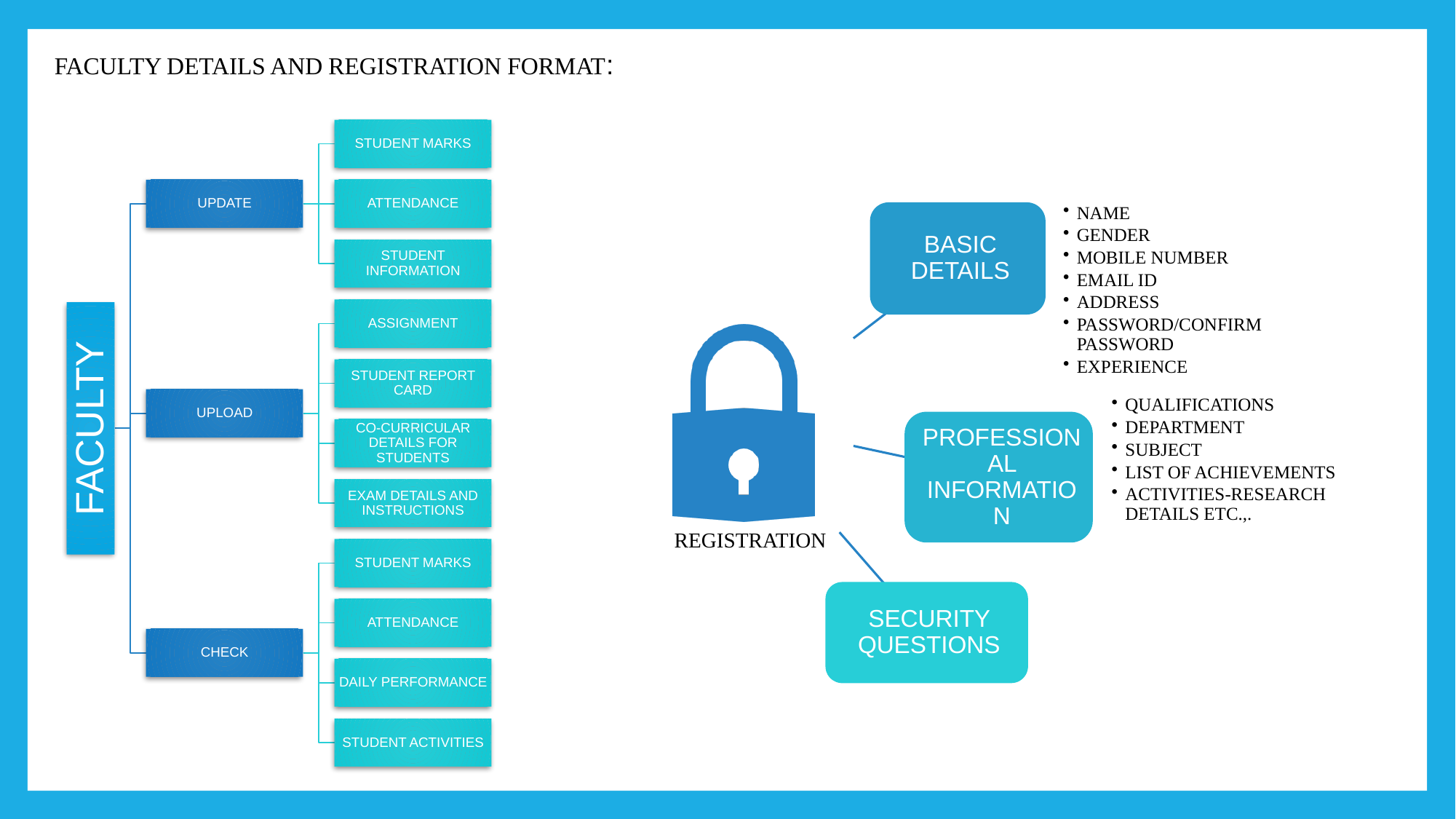

FACULTY DETAILS AND REGISTRATION FORMAT:
BASIC DETAILS
NAME
GENDER
MOBILE NUMBER
EMAIL ID
ADDRESS
PASSWORD/CONFIRM PASSWORD
EXPERIENCE
PROFESSIONAL INFORMATION
QUALIFICATIONS
DEPARTMENT
SUBJECT
LIST OF ACHIEVEMENTS
ACTIVITIES-RESEARCH DETAILS ETC.,.

SECURITY QUESTIONS

FACULTY
UPDATE
STUDENT MARKS
ATTENDANCE
STUDENT INFORMATION
UPLOAD
ASSIGNMENT
STUDENT REPORT CARD
CO-CURRICULAR DETAILS FOR STUDENTS
EXAM DETAILS AND INSTRUCTIONS
CHECK
STUDENT MARKS
ATTENDANCE
DAILY PERFORMANCE
STUDENT ACTIVITIES
REGISTRATION